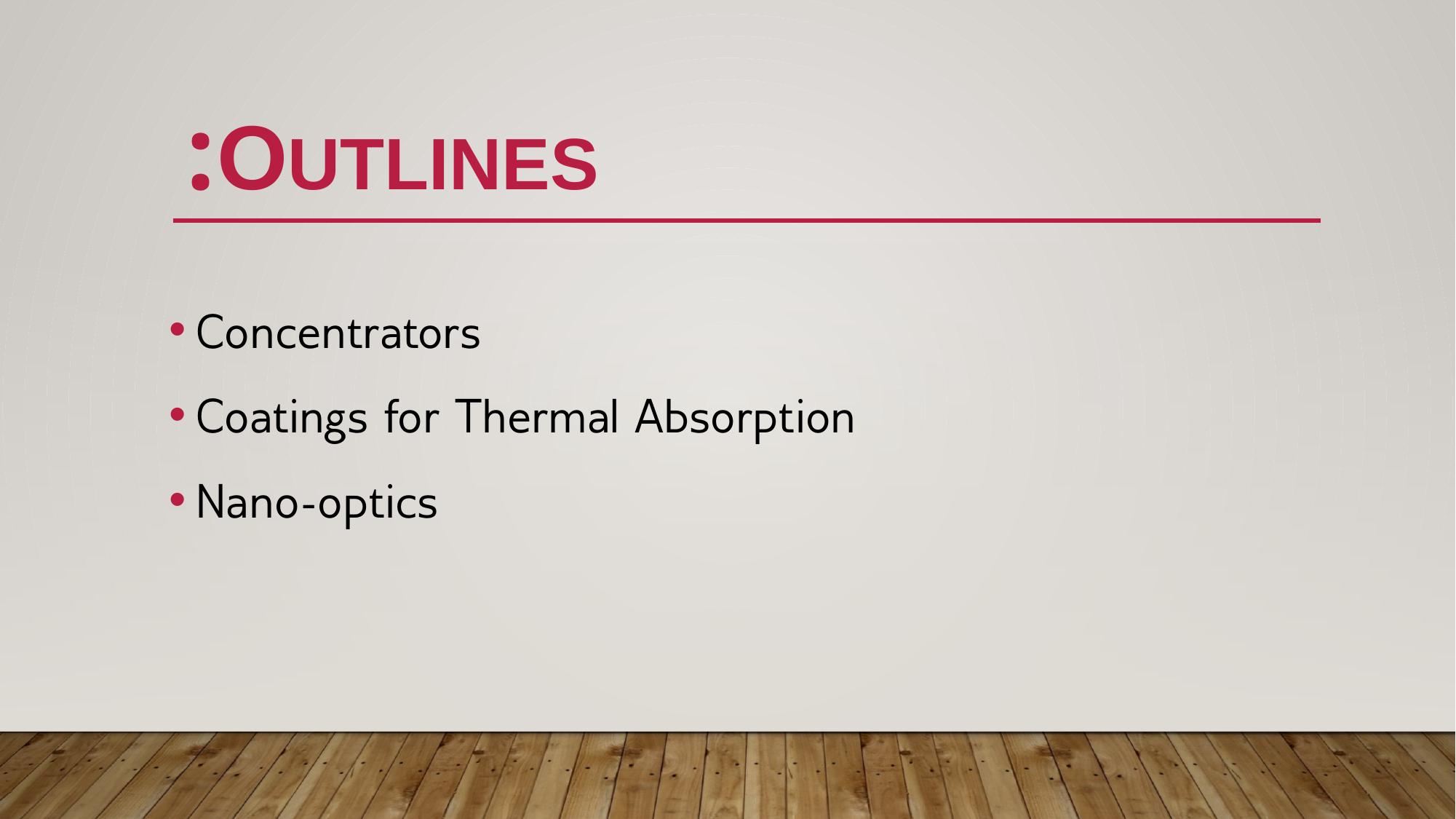

# Outlines:
Concentrators
Coatings for Thermal Absorption
Nano-optics